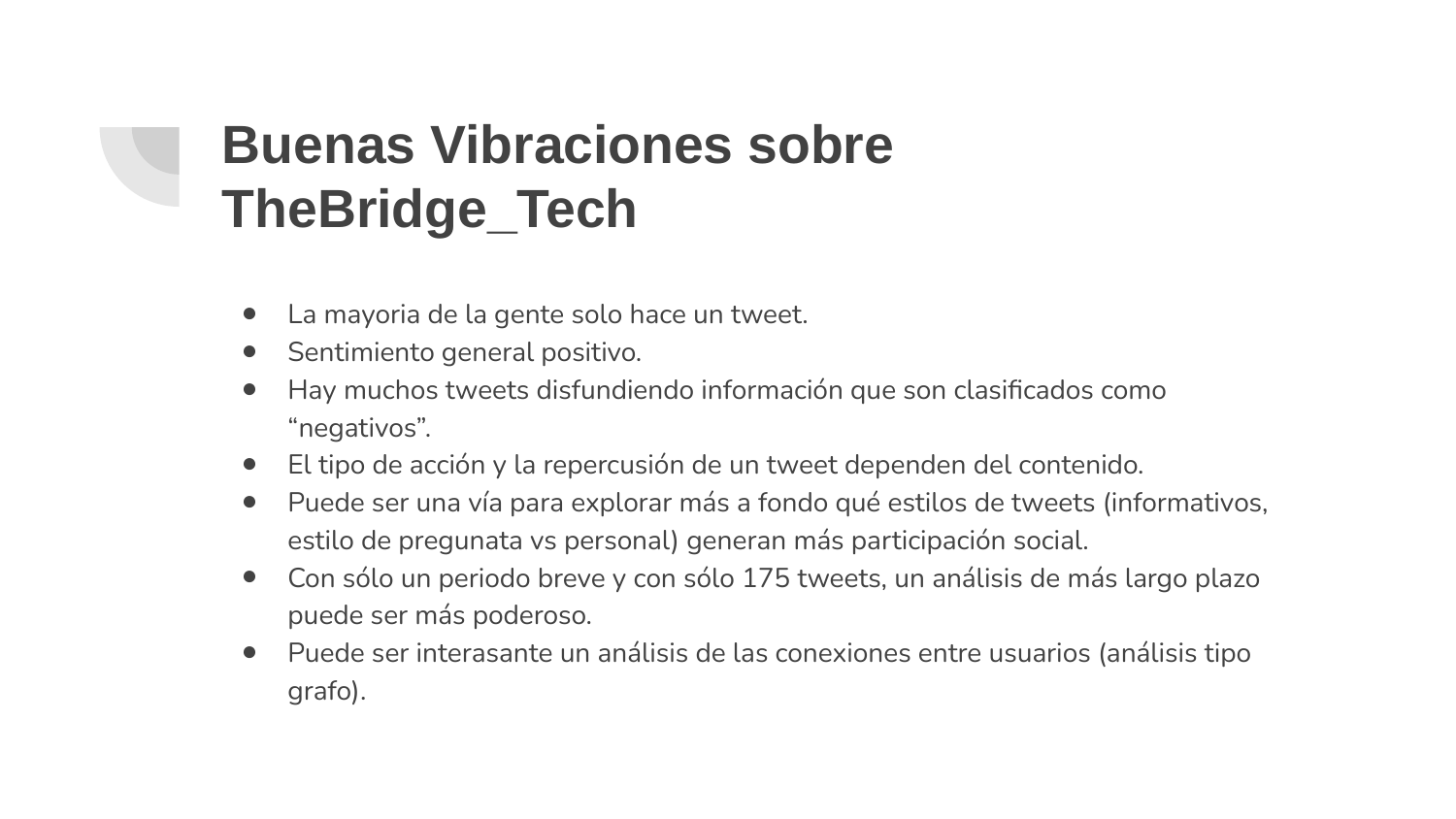

# Buenas Vibraciones sobre TheBridge_Tech
La mayoria de la gente solo hace un tweet.
Sentimiento general positivo.
Hay muchos tweets disfundiendo información que son clasificados como “negativos”.
El tipo de acción y la repercusión de un tweet dependen del contenido.
Puede ser una vía para explorar más a fondo qué estilos de tweets (informativos, estilo de pregunata vs personal) generan más participación social.
Con sólo un periodo breve y con sólo 175 tweets, un análisis de más largo plazo puede ser más poderoso.
Puede ser interasante un análisis de las conexiones entre usuarios (análisis tipo grafo).